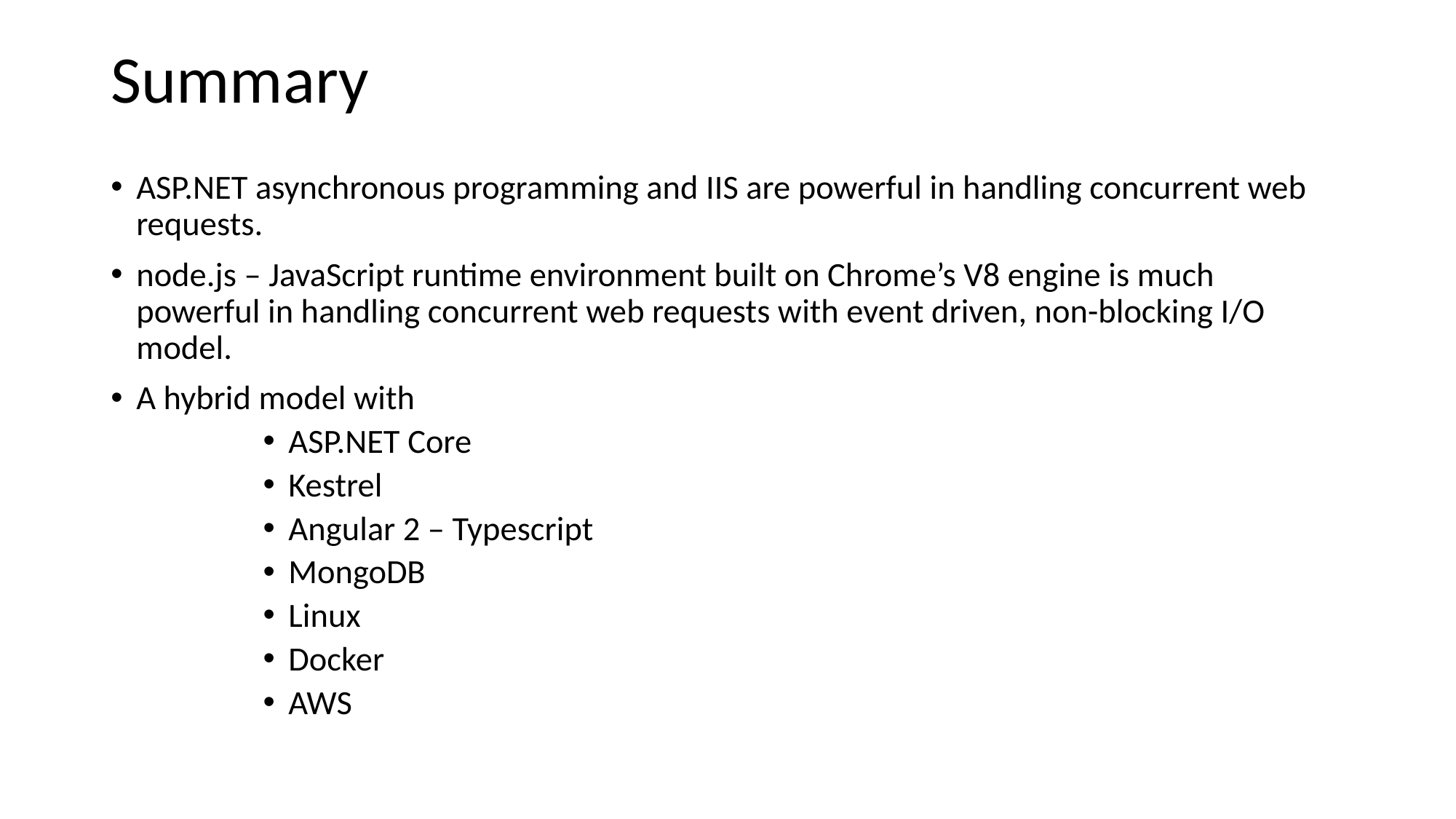

# Summary
ASP.NET asynchronous programming and IIS are powerful in handling concurrent web requests.
node.js – JavaScript runtime environment built on Chrome’s V8 engine is much powerful in handling concurrent web requests with event driven, non-blocking I/O model.
A hybrid model with
ASP.NET Core
Kestrel
Angular 2 – Typescript
MongoDB
Linux
Docker
AWS